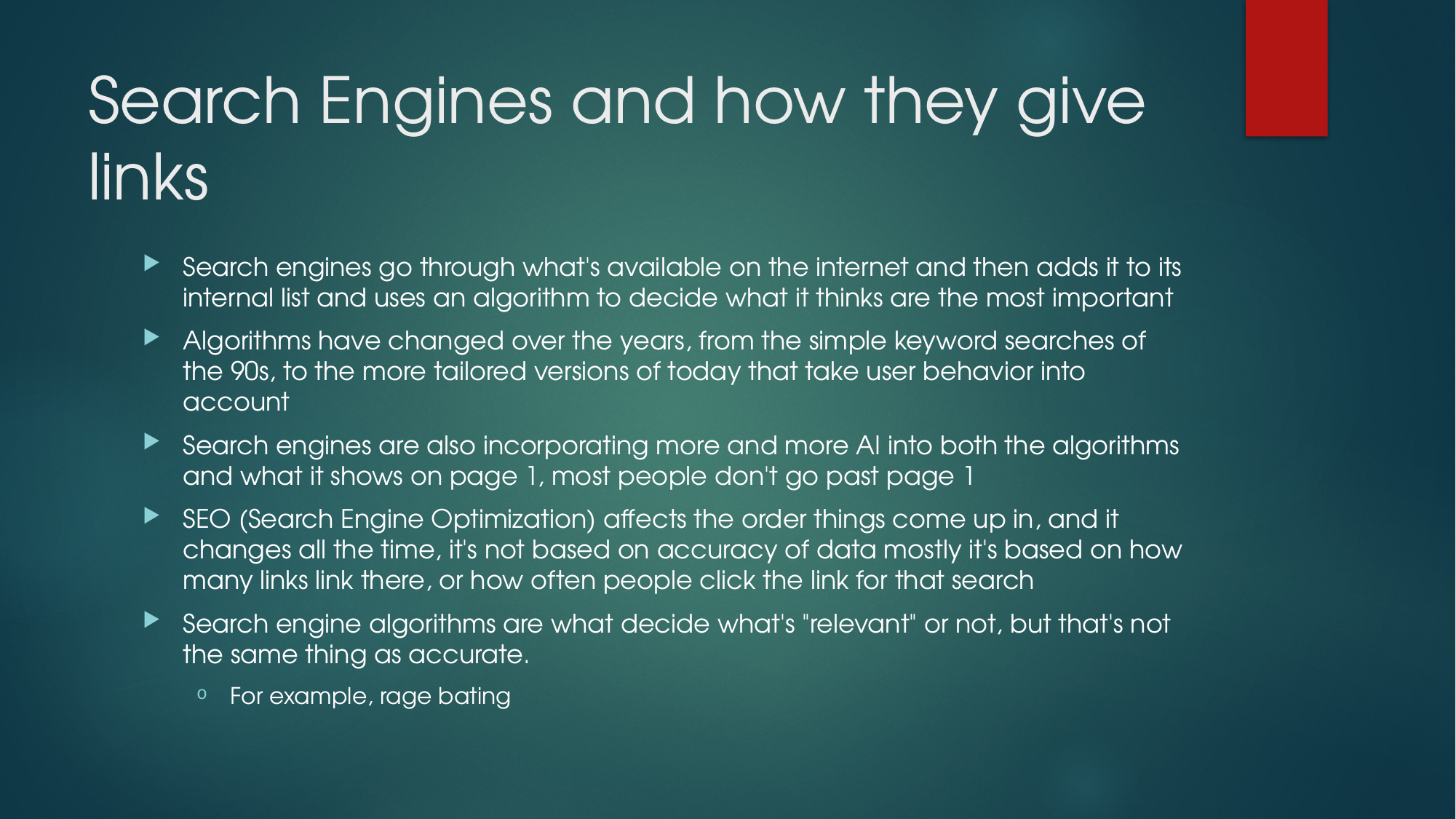

# Search Engines and how they give links
Search engines go through what's available on the internet and then adds it to its internal list and uses an algorithm to decide what it thinks are the most important
Algorithms have changed over the years, from the simple keyword searches of the 90s, to the more tailored versions of today that take user behavior into account
Search engines are also incorporating more and more AI into both the algorithms and what it shows on page 1, most people don't go past page 1
SEO (Search Engine Optimization) affects the order things come up in, and it changes all the time, it's not based on accuracy of data mostly it's based on how many links link there, or how often people click the link for that search
Search engine algorithms are what decide what's "relevant" or not, but that's not the same thing as accurate.
For example, rage bating